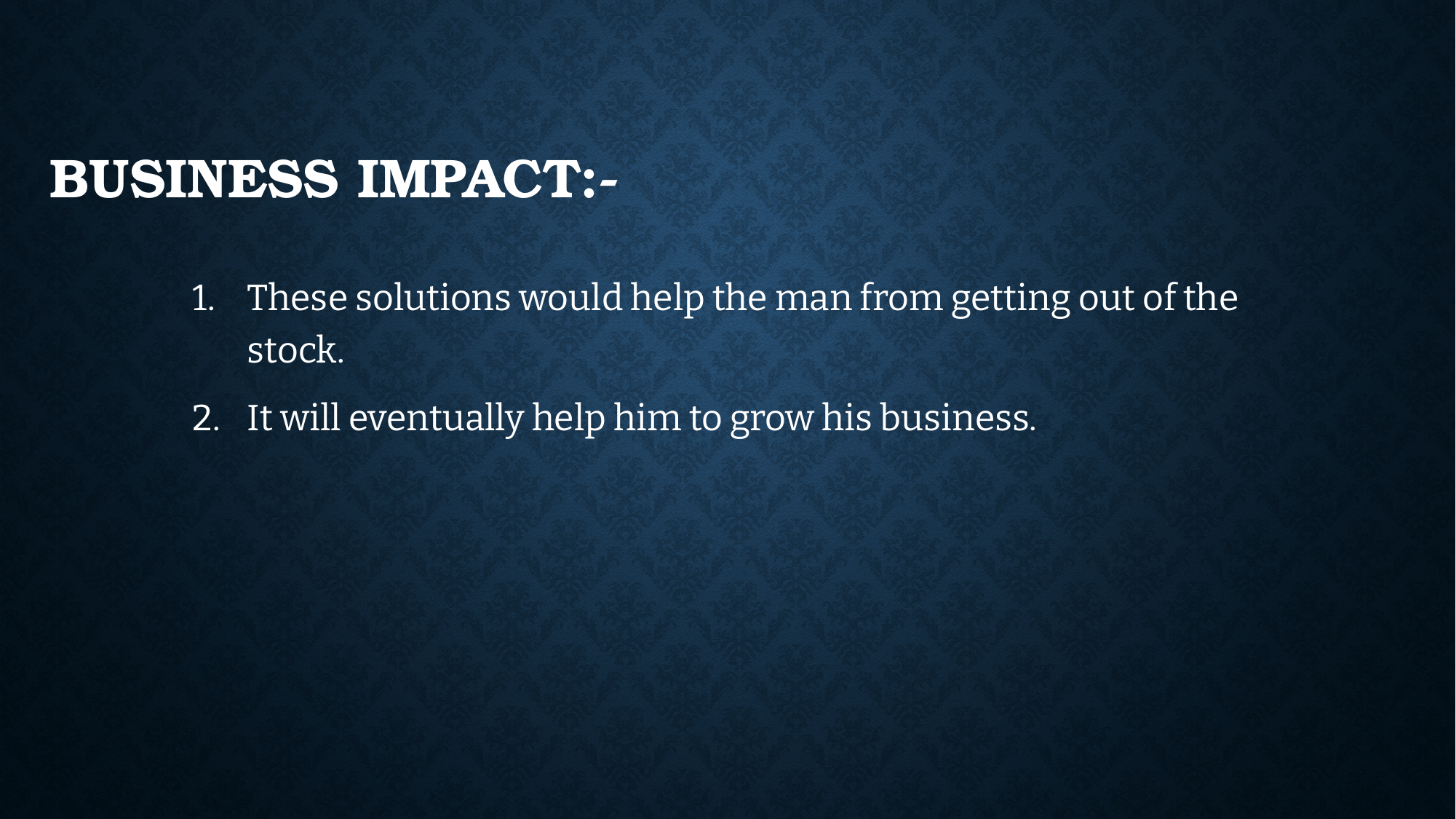

# Business Impact:-
These solutions would help the man from getting out of the stock.
It will eventually help him to grow his business.